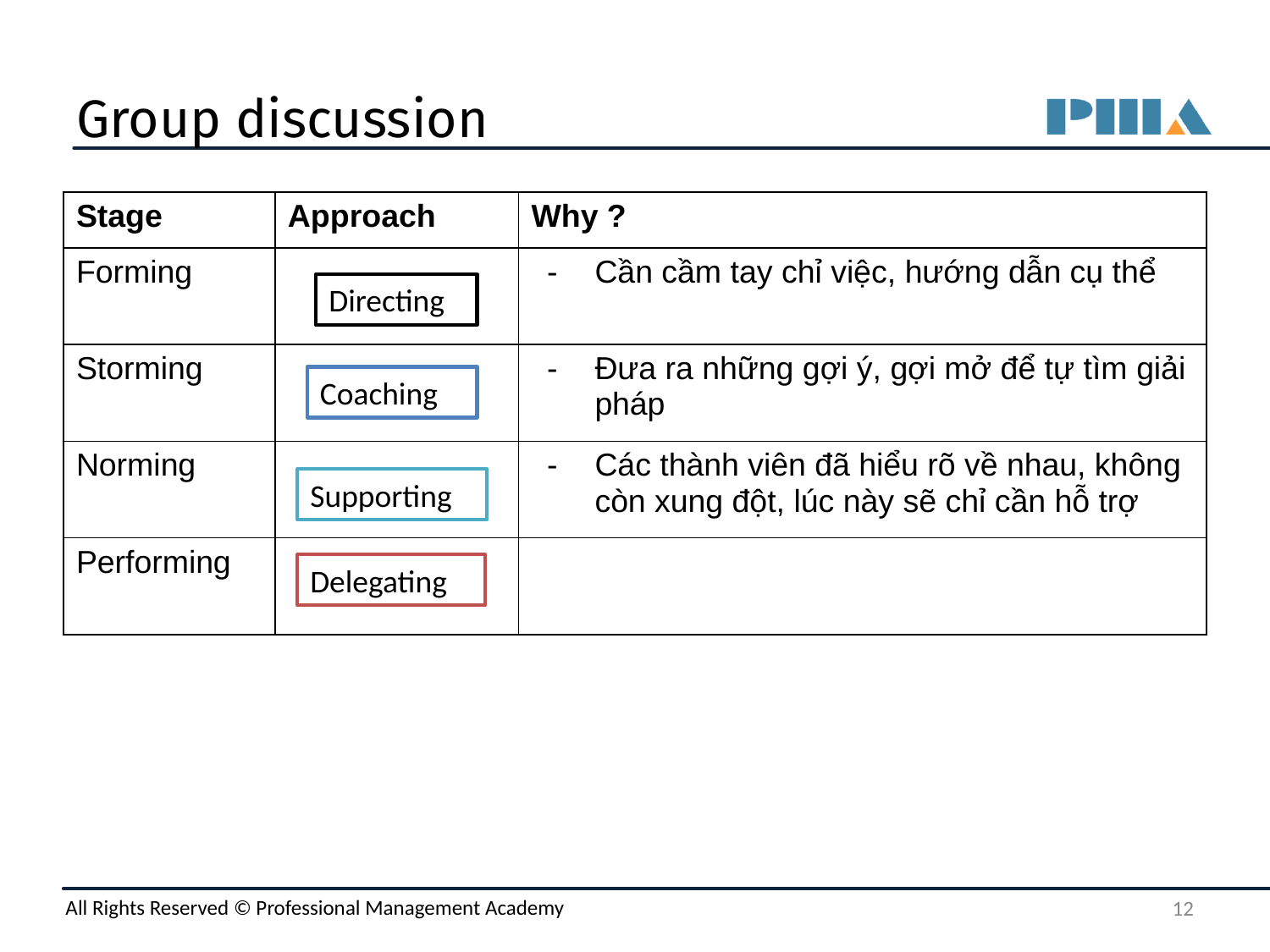

# Group discussion
| Stage | Approach | Why ? |
| --- | --- | --- |
| Forming |  | Cần cầm tay chỉ việc, hướng dẫn cụ thể |
| Storming |  | Đưa ra những gợi ý, gợi mở để tự tìm giải pháp |
| Norming |  | Các thành viên đã hiểu rõ về nhau, không còn xung đột, lúc này sẽ chỉ cần hỗ trợ |
| Performing |  |  |
Directing
Coaching
Supporting
Delegating
12